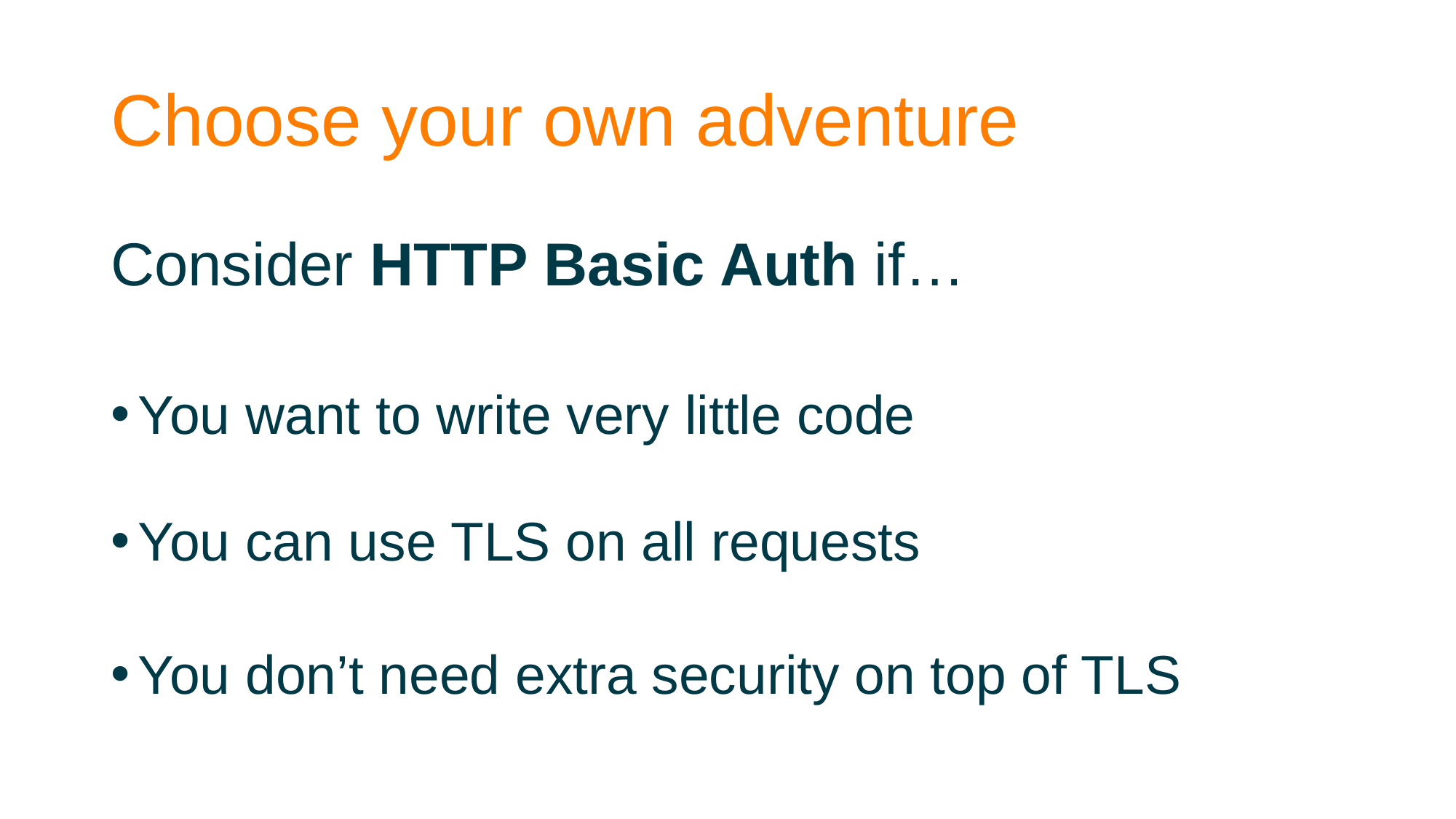

# Choose your own adventure
Consider HTTP Basic Auth if…
You want to write very little code
You can use TLS on all requests
You don’t need extra security on top of TLS